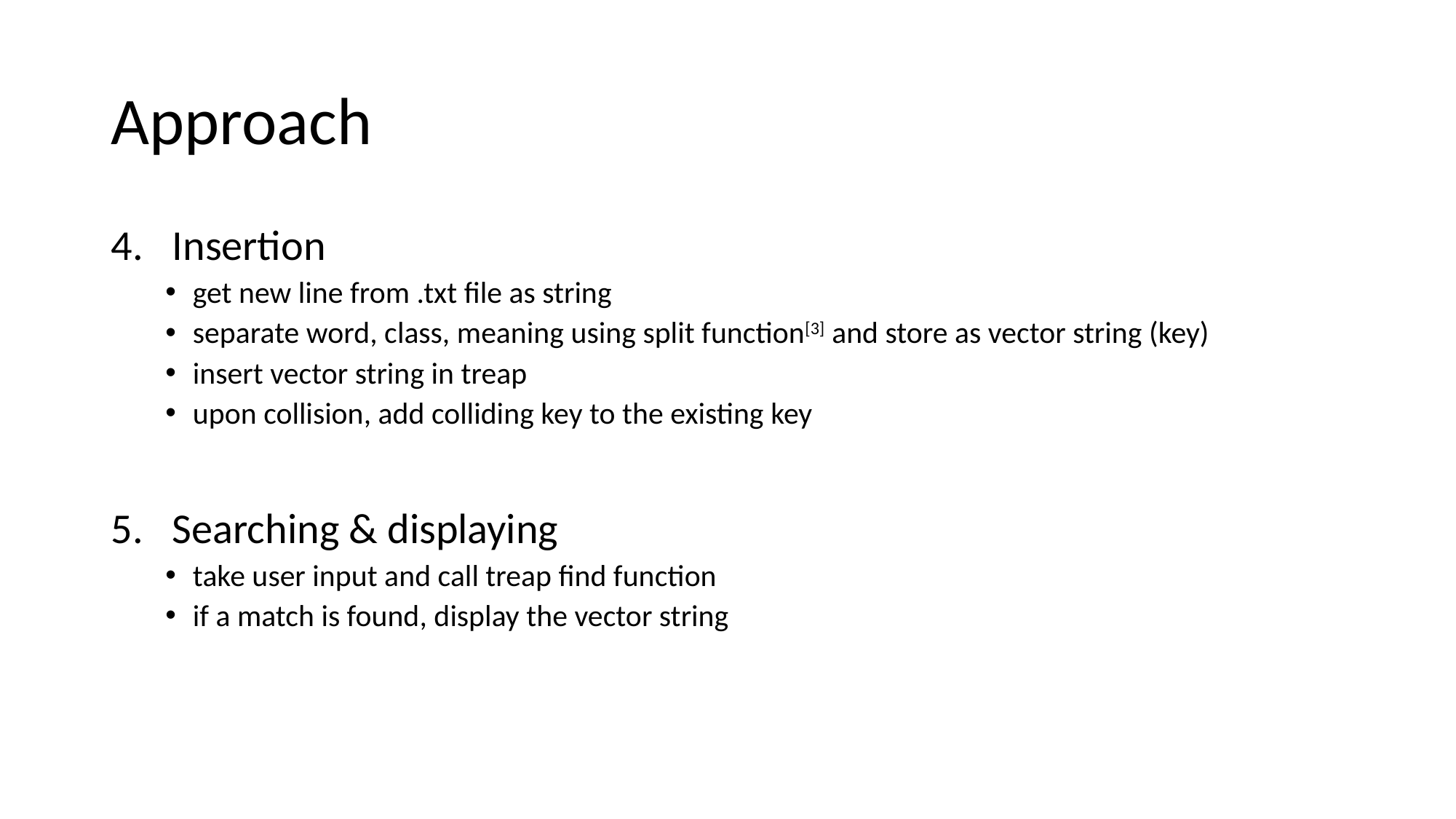

# Approach
Insertion
get new line from .txt file as string
separate word, class, meaning using split function[3] and store as vector string (key)
insert vector string in treap
upon collision, add colliding key to the existing key

Searching & displaying
take user input and call treap find function
if a match is found, display the vector string